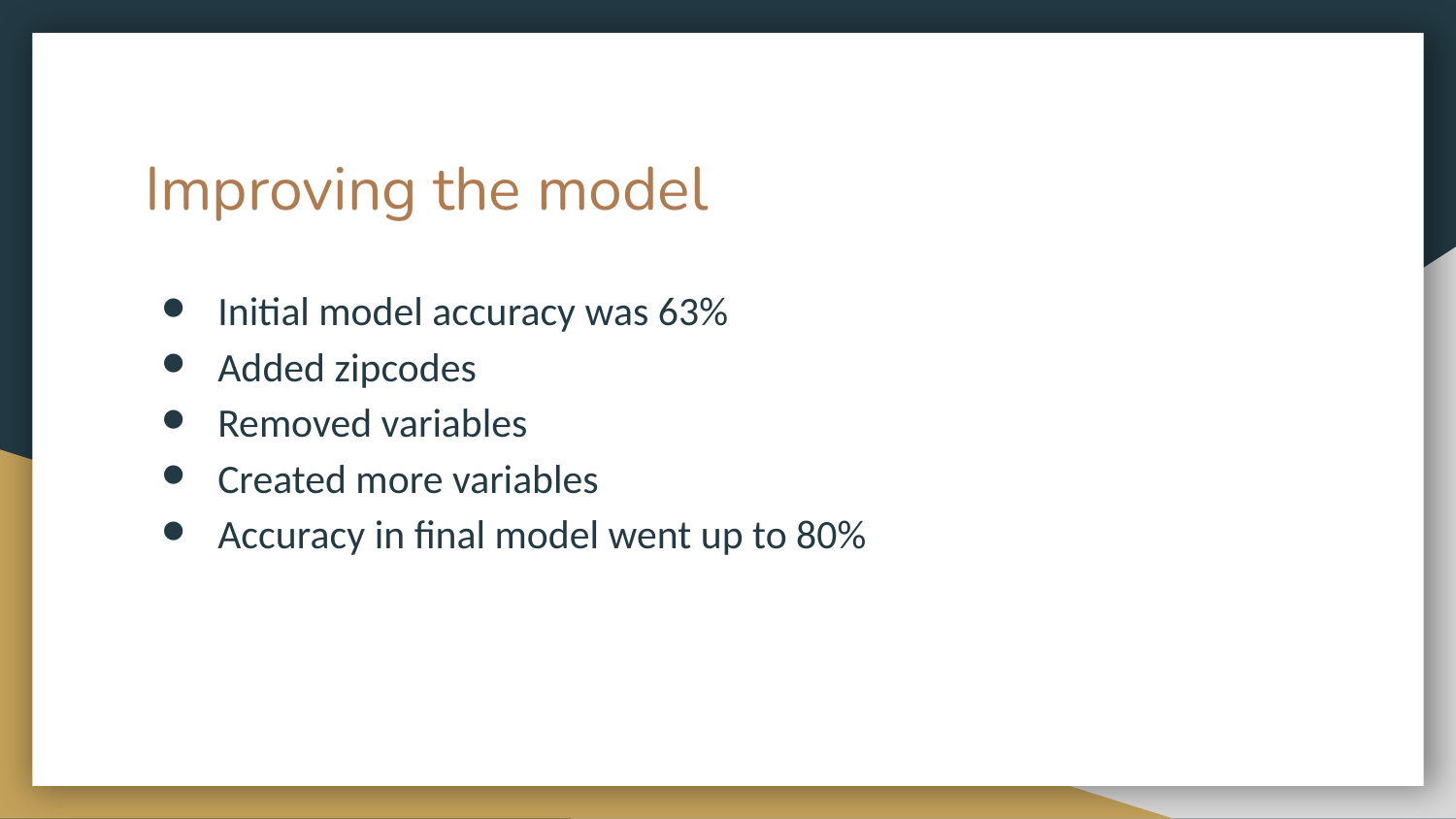

# Improving the model
Initial model accuracy was 63%
Added zipcodes
Removed variables
Created more variables
Accuracy in final model went up to 80%